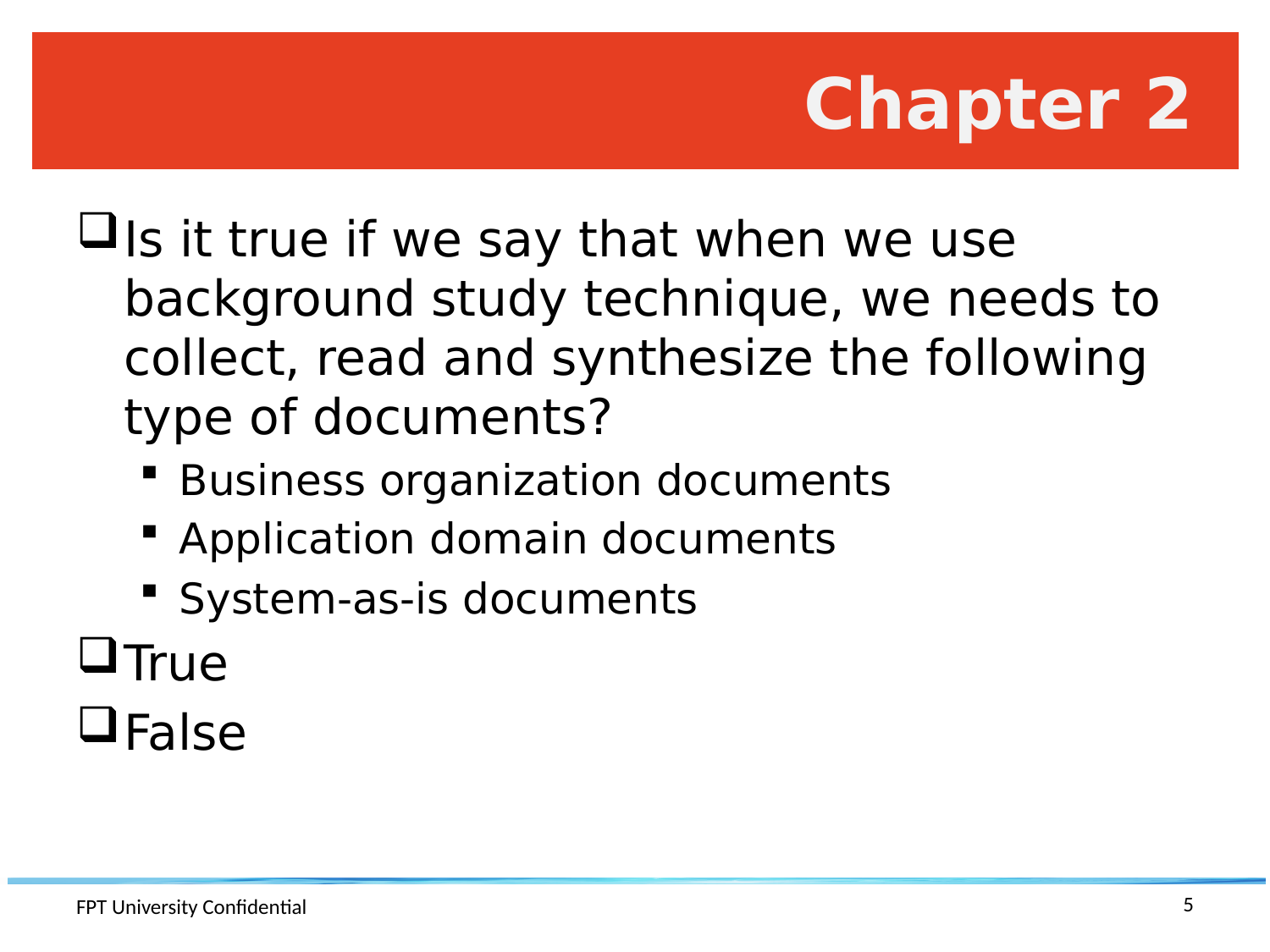

# Chapter 2
Is it true if we say that when we use background study technique, we needs to collect, read and synthesize the following type of documents?
Business organization documents
Application domain documents
System-as-is documents
True
False